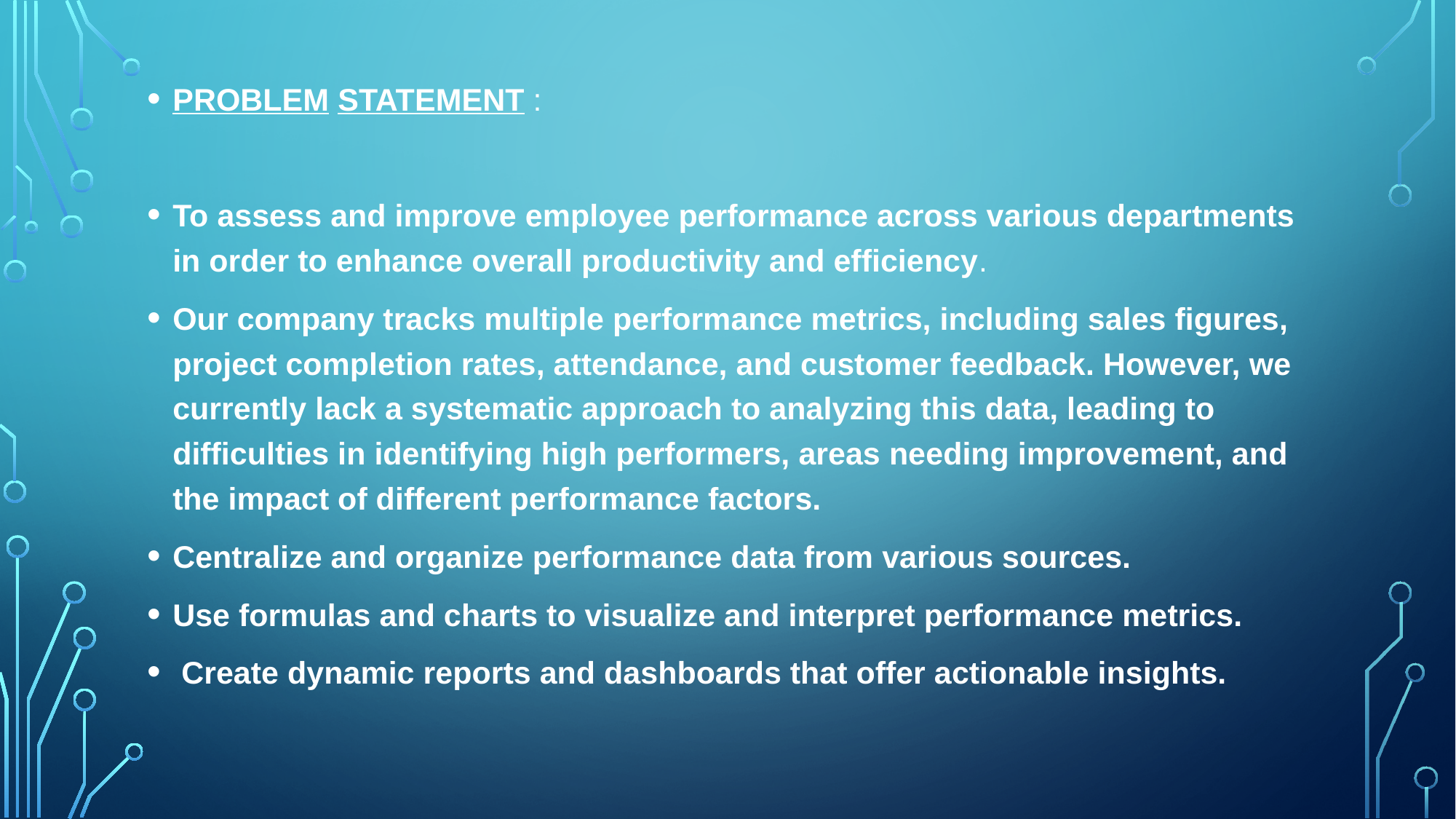

PROBLEM STATEMENT :

To assess and improve employee performance across various departments in order to enhance overall productivity and efficiency.
Our company tracks multiple performance metrics, including sales figures, project completion rates, attendance, and customer feedback. However, we currently lack a systematic approach to analyzing this data, leading to difficulties in identifying high performers, areas needing improvement, and the impact of different performance factors.
Centralize and organize performance data from various sources.
Use formulas and charts to visualize and interpret performance metrics.
 Create dynamic reports and dashboards that offer actionable insights.